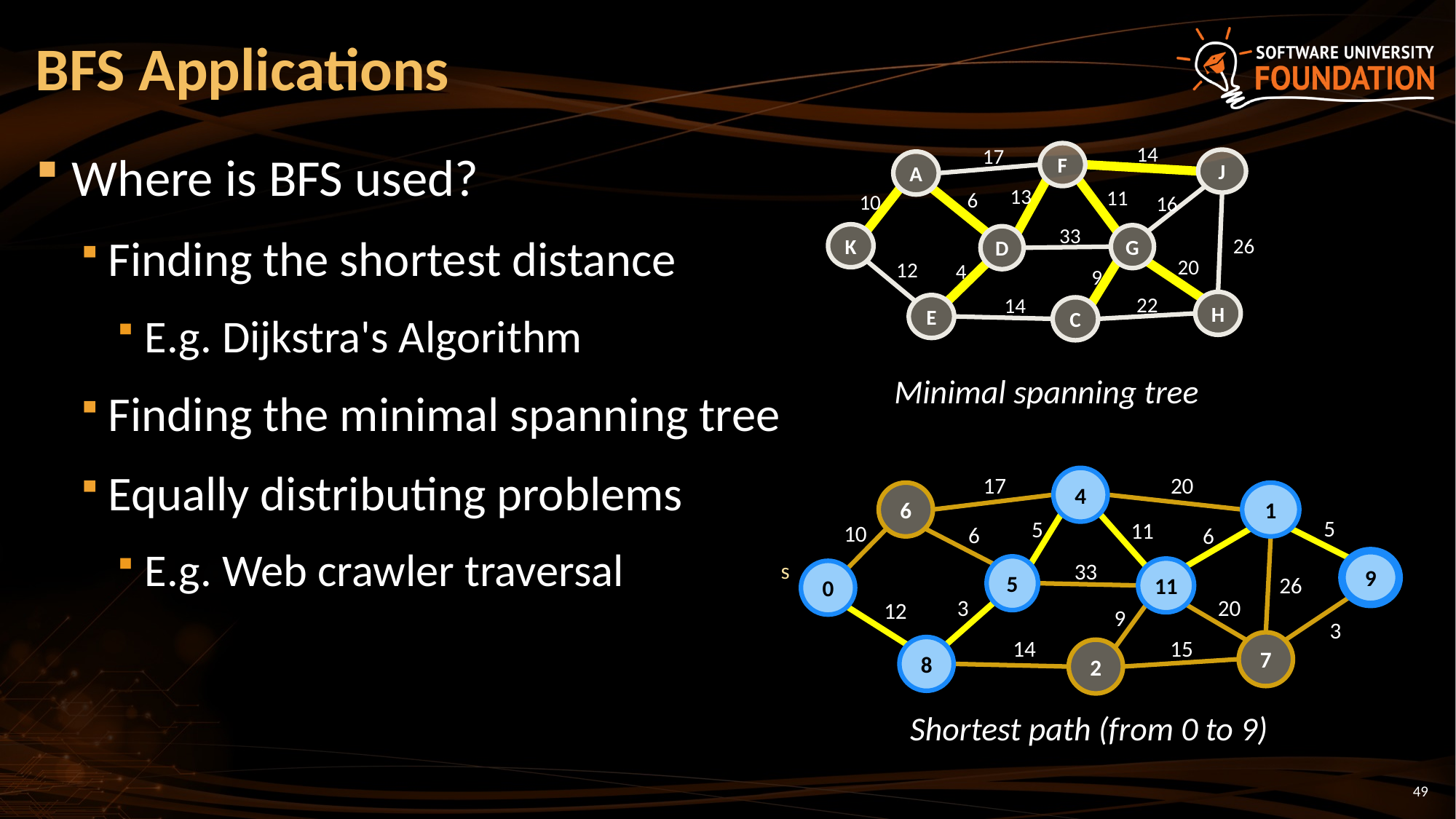

# BFS Applications
14
17
F
J
A
13
11
6
10
16
33
K
G
D
26
20
12
4
9
22
14
H
E
C
Minimal spanning tree
Where is BFS used?
Finding the shortest distance
E.g. Dijkstra's Algorithm
Finding the minimal spanning tree
Equally distributing problems
E.g. Web crawler traversal
17
20
4
6
1
5
5
11
10
6
6
9
s
33
5
11
0
26
20
3
12
9
3
14
15
7
8
2
Shortest path (from 0 to 9)
49